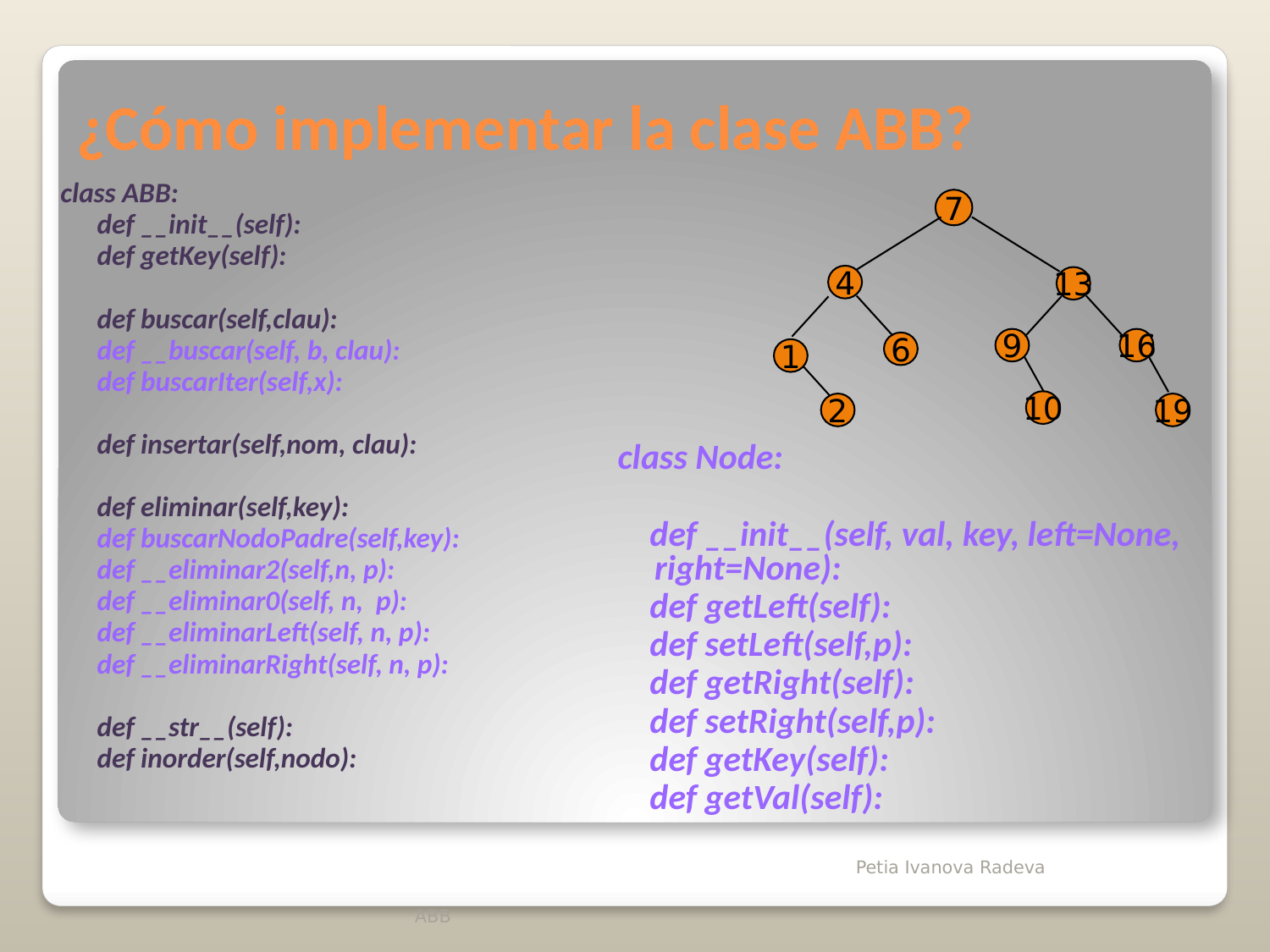

# ¿Cómo implementar la clase ABB?
class ABB:
  	def __init__(self):
  	def getKey(self):

	def buscar(self,clau):
  	def __buscar(self, b, clau):
  	def buscarIter(self,x):

	def insertar(self,nom, clau):

	def eliminar(self,key):
  	def buscarNodoPadre(self,key):
  	def __eliminar2(self,n, p):
  	def __eliminar0(self, n,  p):
  	def __eliminarLeft(self, n, p):
  	def __eliminarRight(self, n, p):

	def __str__(self):
  	def inorder(self,nodo):

7

4
13

9
16
6
1

10
2
19
class Node:

    def __init__(self, val, key, left=None, 	right=None):
    def getLeft(self):
    def setLeft(self,p):
    def getRight(self):
    def setRight(self,p):
    def getKey(self):
    def getVal(self):

ABB